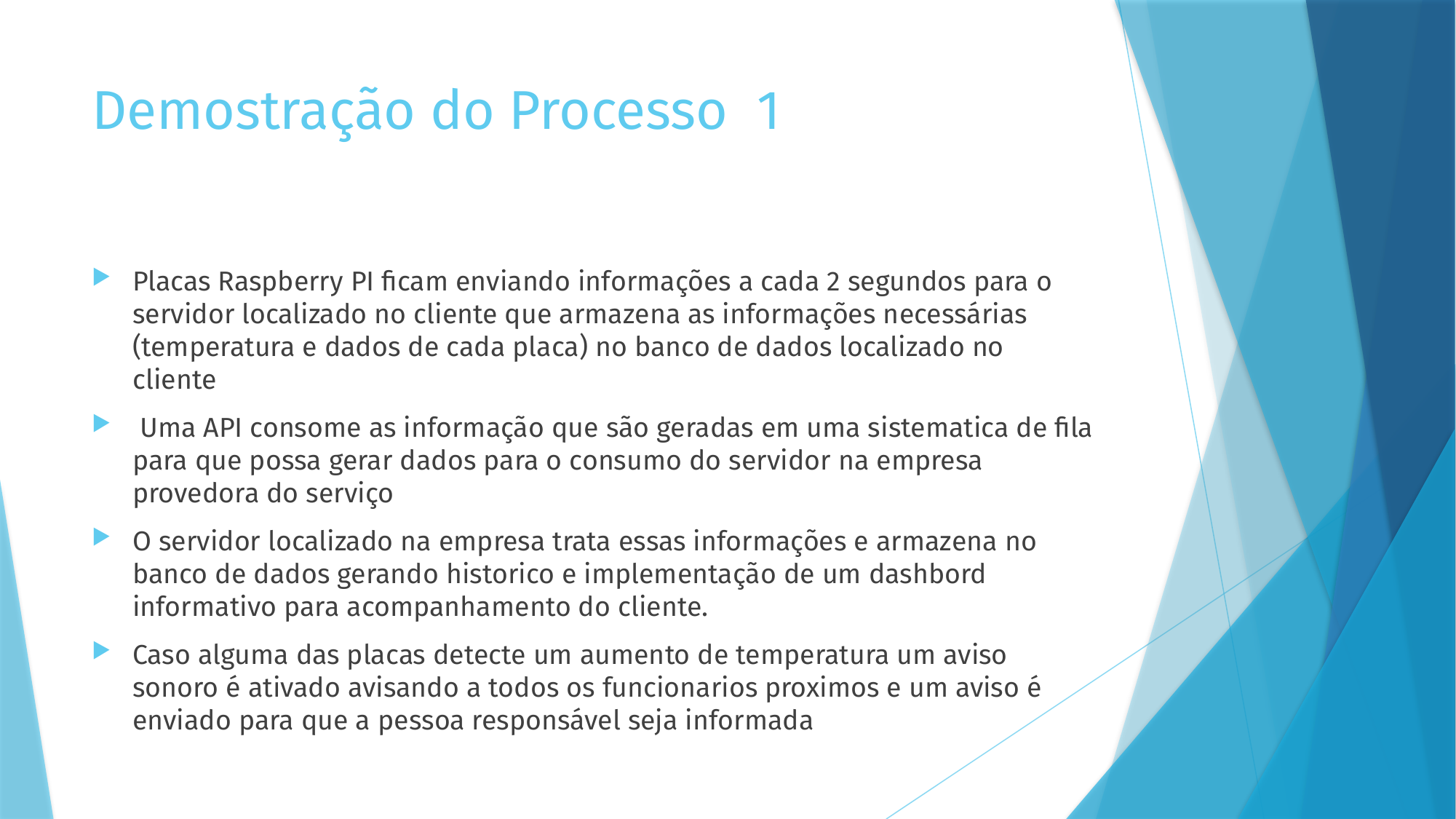

# Demostração do Processo  1
Placas Raspberry PI ficam enviando informações a cada 2 segundos para o servidor localizado no cliente que armazena as informações necessárias (temperatura e dados de cada placa) no banco de dados localizado no cliente
 Uma API consome as informação que são geradas em uma sistematica de fila para que possa gerar dados para o consumo do servidor na empresa provedora do serviço
O servidor localizado na empresa trata essas informações e armazena no banco de dados gerando historico e implementação de um dashbord informativo para acompanhamento do cliente.
Caso alguma das placas detecte um aumento de temperatura um aviso sonoro é ativado avisando a todos os funcionarios proximos e um aviso é enviado para que a pessoa responsável seja informada